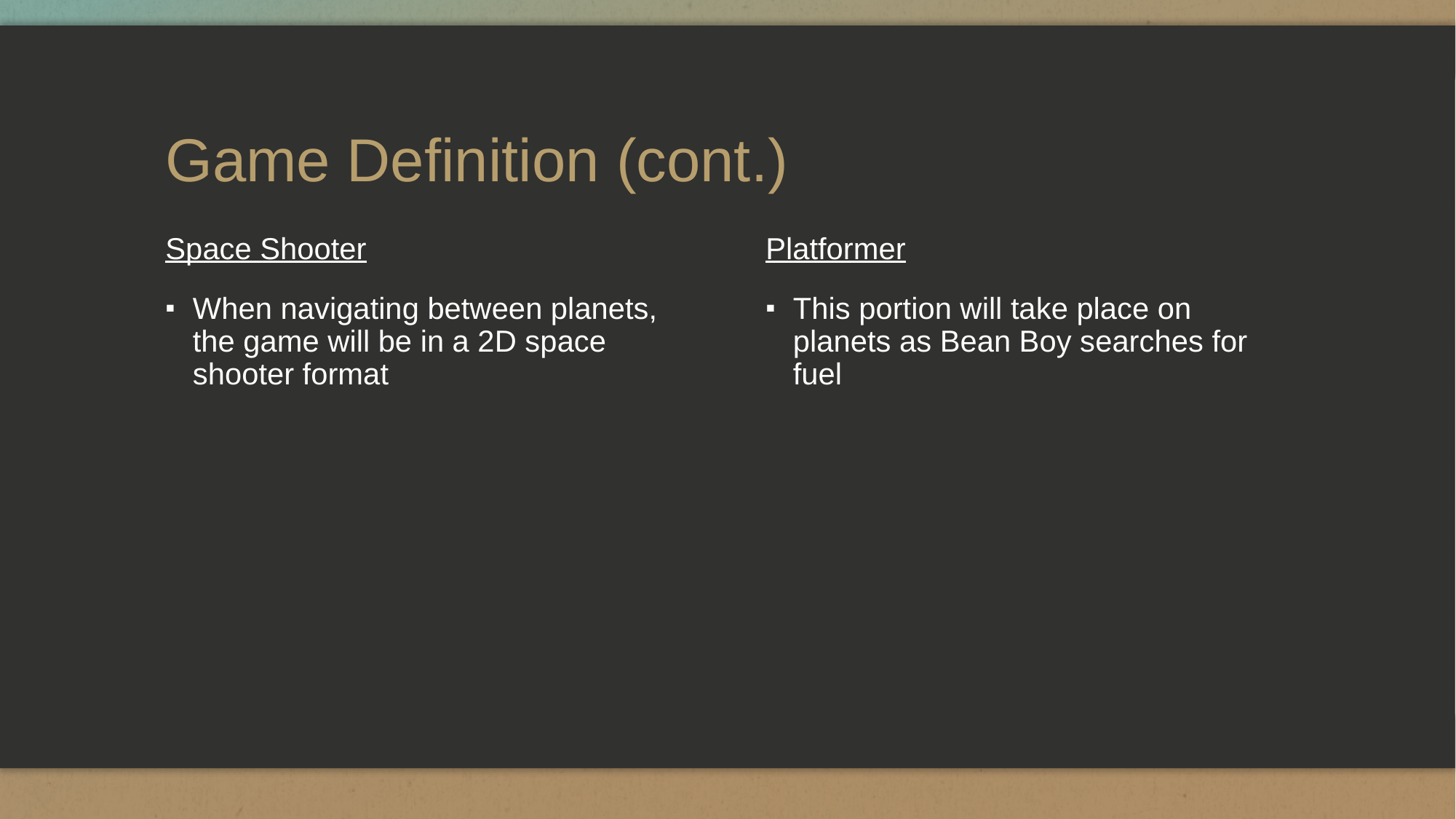

# Game Definition (cont.)
Space Shooter
When navigating between planets, the game will be in a 2D space shooter format

Platformer
This portion will take place on planets as Bean Boy searches for fuel